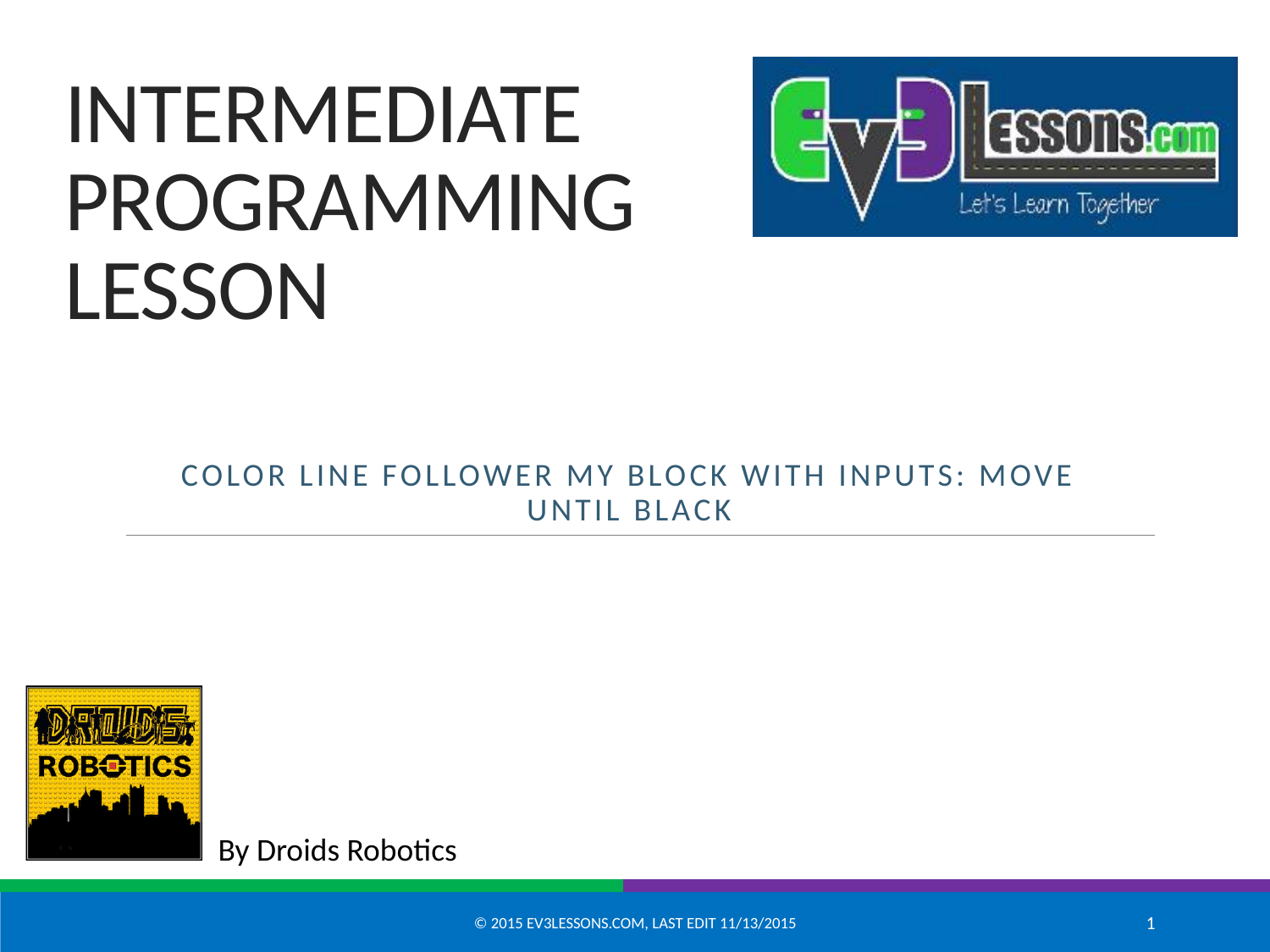

# INTERMEDIATE PROGRAMMING LESSON
COLOR LINE FOLLOWER MY BLOCK WITH INPUTs: MOVE UNTIL BLACK
© 2015 EV3Lessons.com, Last edit 11/13/2015
1